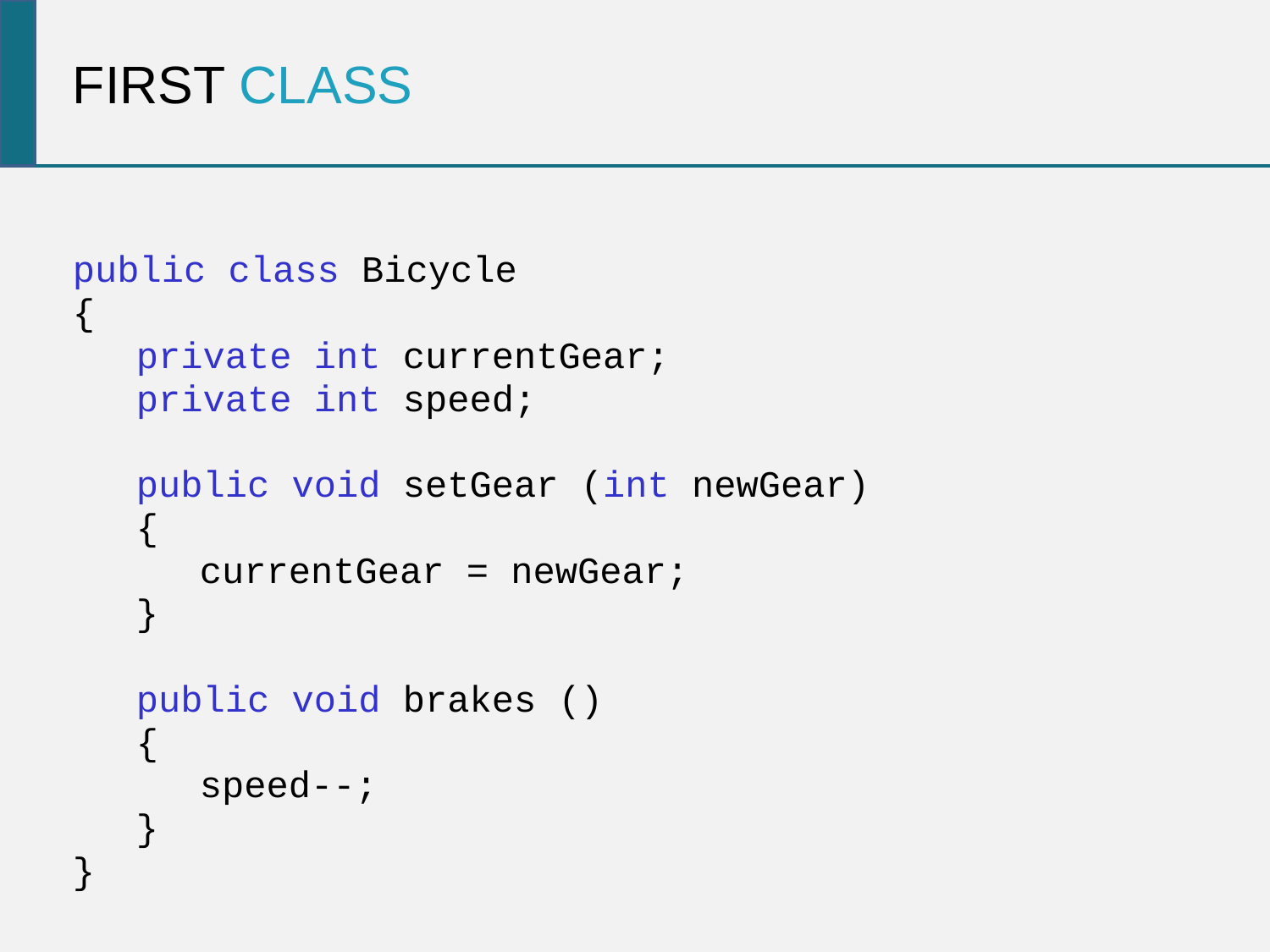

First class

public class Bicycle
{
private int currentGear;
private int speed;

public void setGear (int newGear)
{
currentGear = newGear;
}

public void brakes ()
{
speed--;
}
}